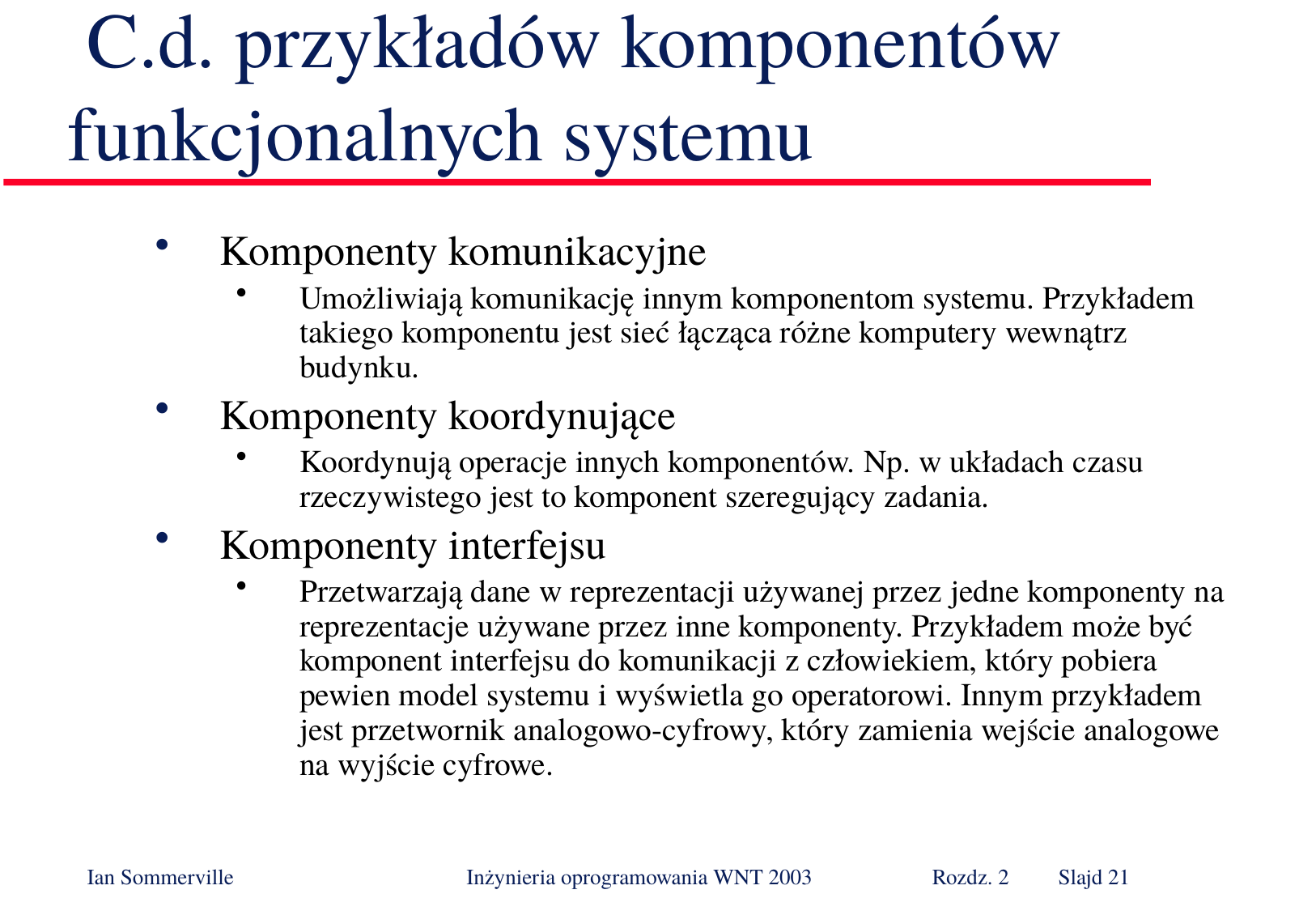

# C.d. przykładów komponentów funkcjonalnych systemu
Komponenty komunikacyjne
Umożliwiają komunikację innym komponentom systemu. Przykładem takiego komponentu jest sieć łącząca różne komputery wewnątrz budynku.
Komponenty koordynujące
Koordynują operacje innych komponentów. Np. w układach czasu rzeczywistego jest to komponent szeregujący zadania.
Komponenty interfejsu
Przetwarzają dane w reprezentacji używanej przez jedne komponenty na reprezentacje używane przez inne komponenty. Przykładem może być komponent interfejsu do komunikacji z człowiekiem, który pobiera pewien model systemu i wyświetla go operatorowi. Innym przykładem jest przetwornik analogowo-cyfrowy, który zamienia wejście analogowe na wyjście cyfrowe.